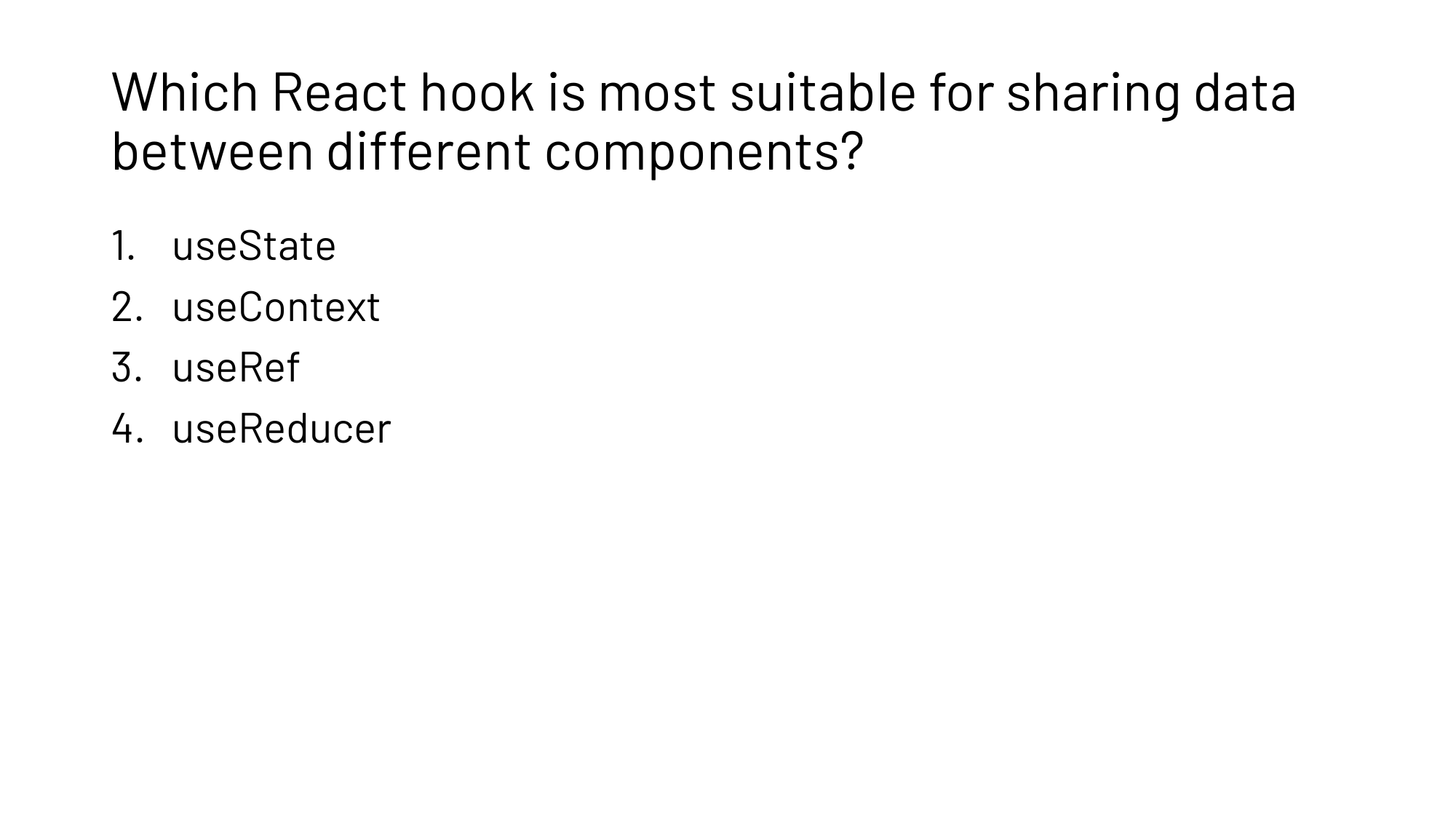

# Which React hook is most suitable for sharing data between different components?
useState
useContext
useRef
useReducer